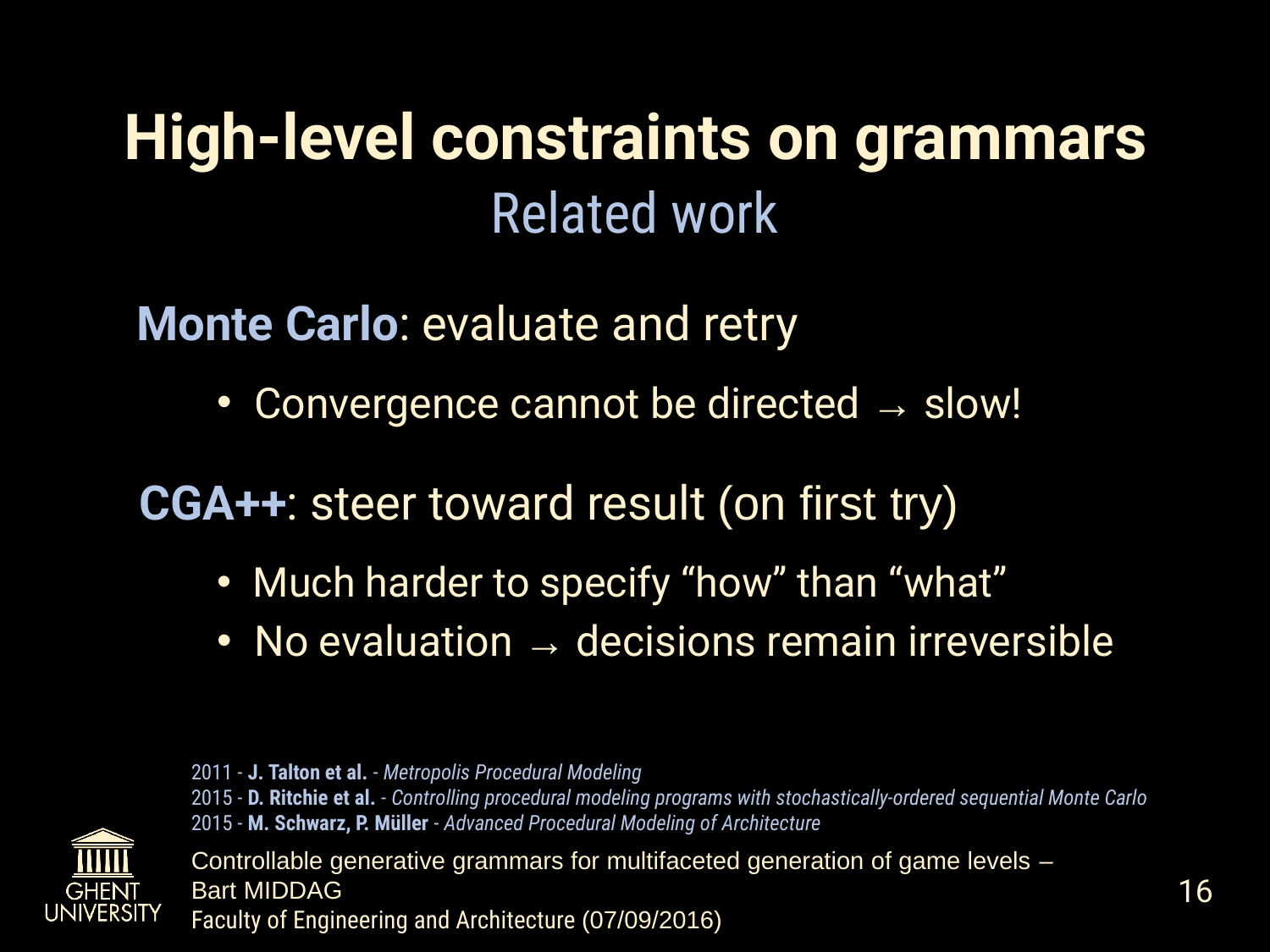

# High-level constraints on grammars
Related work
Monte Carlo: evaluate and retry
Convergence cannot be directed → slow!
CGA++: steer toward result (on first try)
Much harder to specify “how” than “what”
No evaluation → decisions remain irreversible
2011 - J. Talton et al. - Metropolis Procedural Modeling
2015 - D. Ritchie et al. - Controlling procedural modeling programs with stochastically-ordered sequential Monte Carlo
2015 - M. Schwarz, P. Müller - Advanced Procedural Modeling of Architecture
16